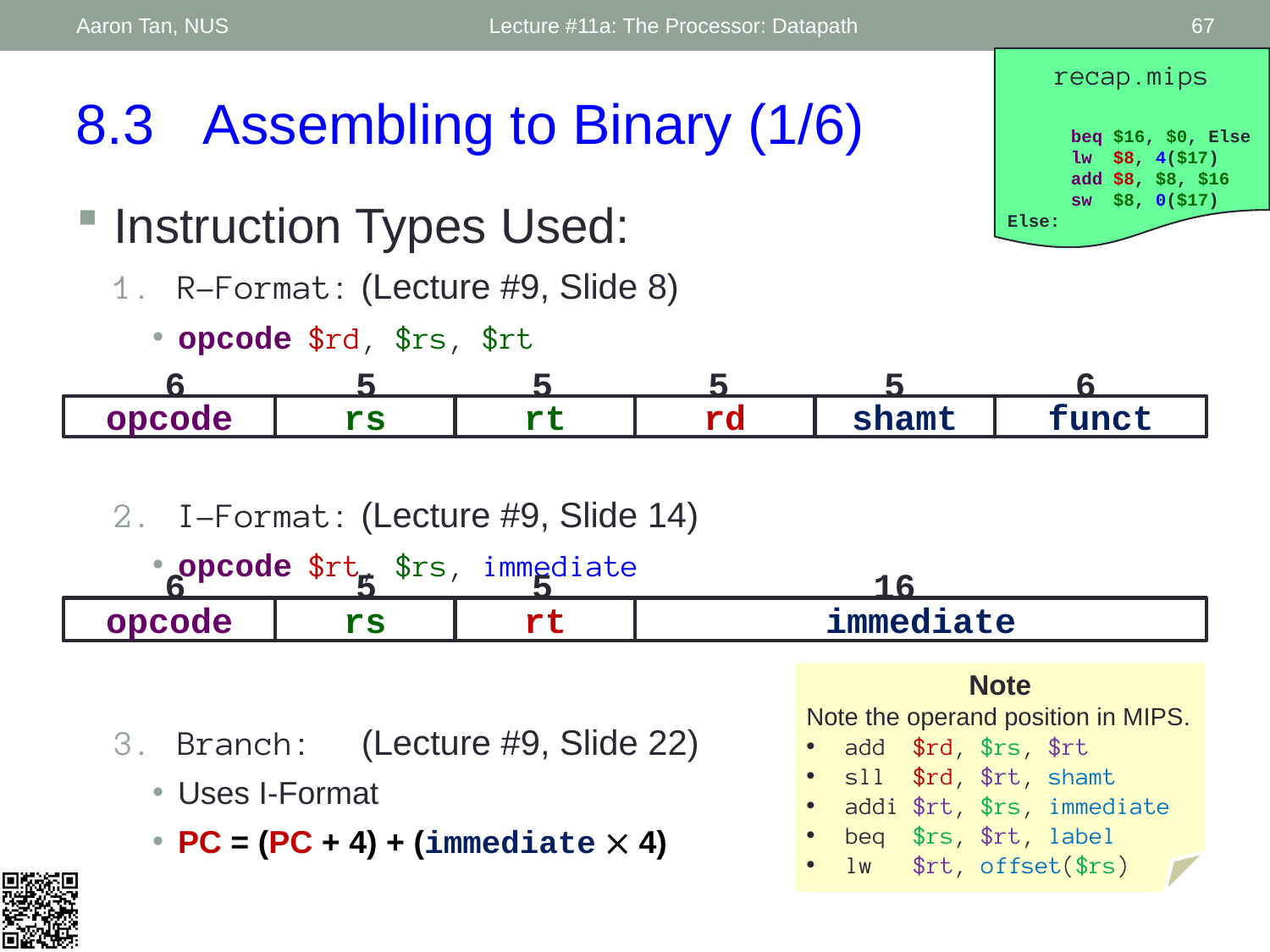

Aaron Tan, NUS
Lecture #11a: The Processor: Datapath
67

recap.mips

      beq $16, $0, Else
      lw  $8, 4($17)
      add $8, $8, $16
      sw  $8, 0($17)
Else:
8.3	Assembling to Binary (1/6)
Instruction Types Used:
R-Format: (Lecture #9, Slide 8)
opcode $rd, $rs, $rt

I-Format: (Lecture #9, Slide 14)
opcode $rt, $rs, immediate

Branch:     (Lecture #9, Slide 22)
Uses I-Format
PC = (PC + 4) + (immediate × 4)
6
5
5
5
5
6
opcode
rs
rt
rd
shamt
funct
6
5
5
16
opcode
rs
rt
immediate
Note
Note the operand position in MIPS.
add  $rd, $rs, $rt
sll  $rd, $rt, shamt
addi $rt, $rs, immediate
beq  $rs, $rt, label
lw   $rt, offset($rs)